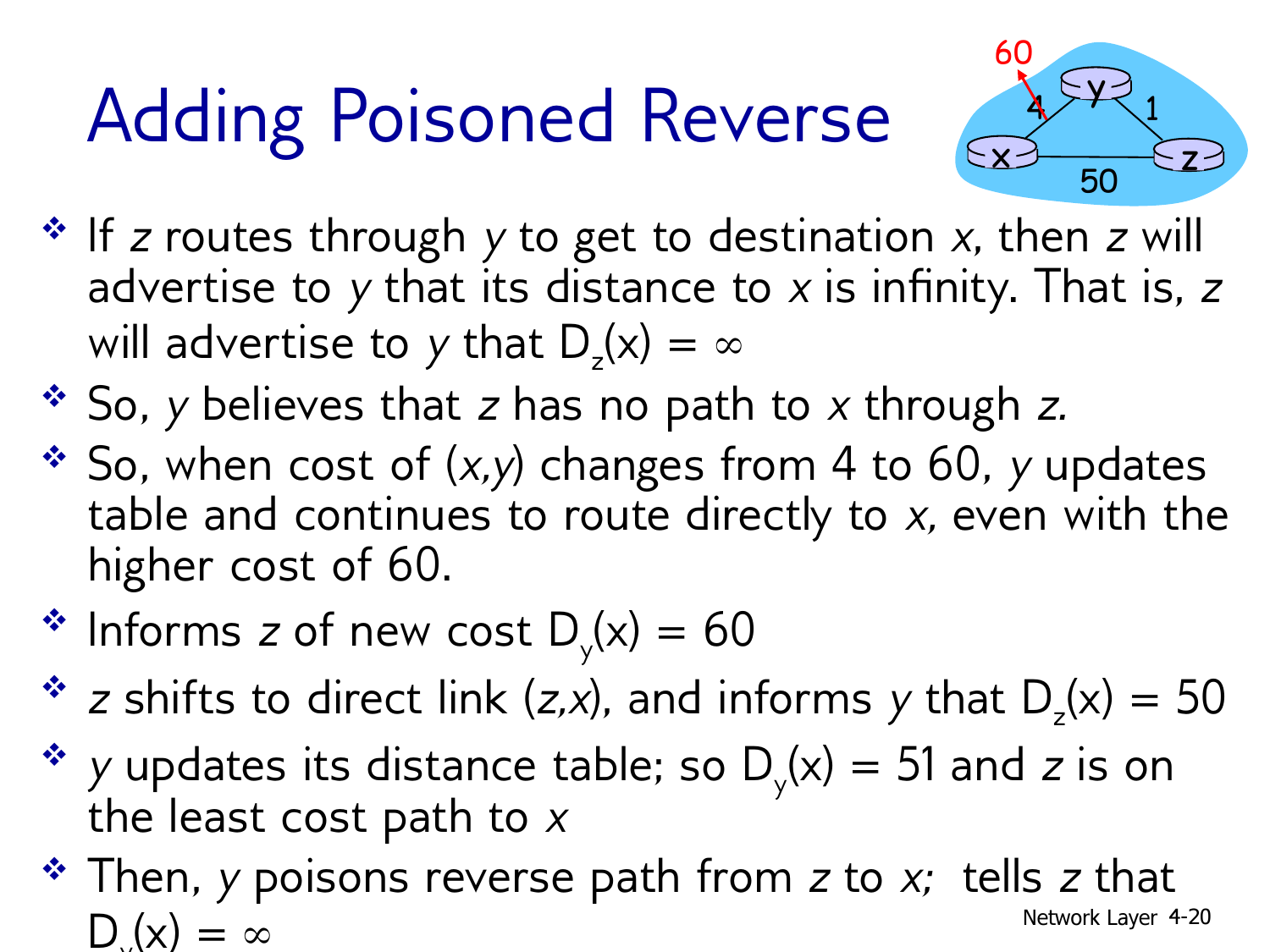

60

y

4
1

x

z

50

# Adding Poisoned Reverse
If z routes through y to get to destination x, then z will advertise to y that its distance to x is infinity. That is, z will advertise to y that Dz(x) = ∞
So, y believes that z has no path to x through z.
So, when cost of (x,y) changes from 4 to 60, y updates table and continues to route directly to x, even with the higher cost of 60.
Informs z of new cost Dy(x) = 60
z shifts to direct link (z,x), and informs y that Dz(x) = 50
y updates its distance table; so Dy(x) = 51 and z is on the least cost path to x
Then, y poisons reverse path from z to x;  tells z that Dy(x) = ∞

4-20
Network Layer